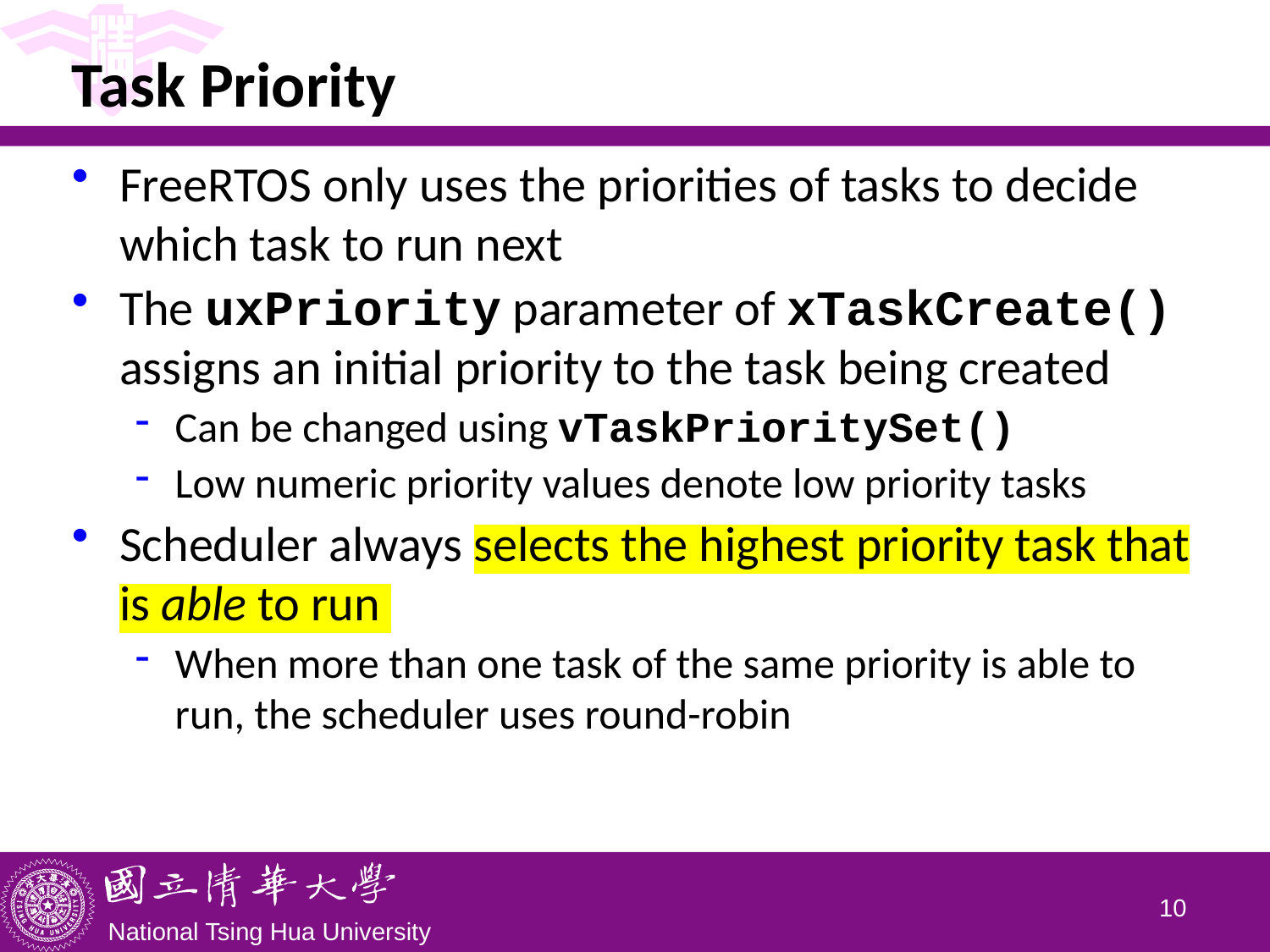

# Task Priority
FreeRTOS only uses the priorities of tasks to decide which task to run next
The uxPriority parameter of xTaskCreate() assigns an initial priority to the task being created
Can be changed using vTaskPrioritySet()
Low numeric priority values denote low priority tasks
Scheduler always selects the highest priority task that is able to run
When more than one task of the same priority is able to run, the scheduler uses round-robin

10